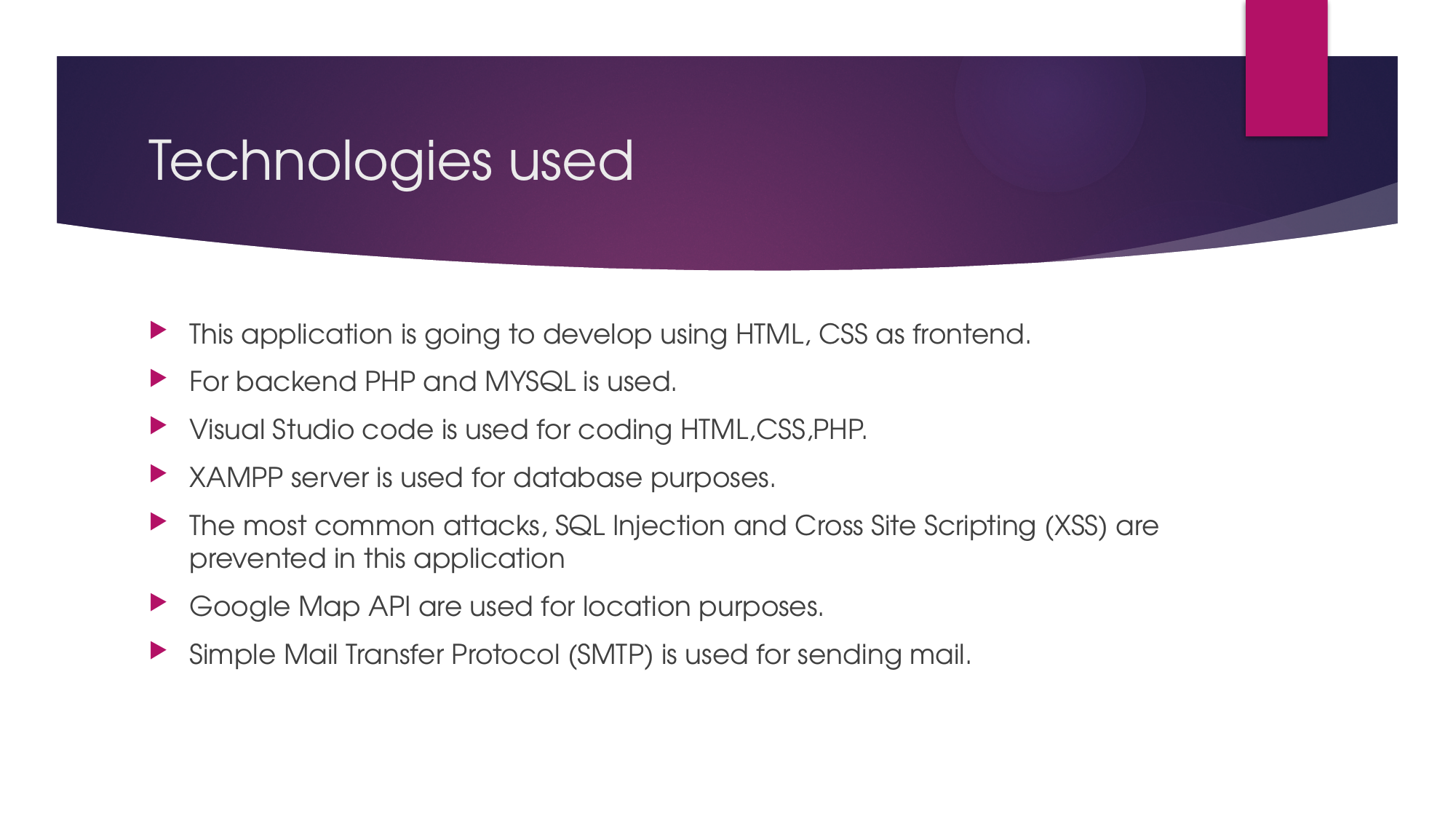

# Technologies used
This application is going to develop using HTML, CSS as frontend.
For backend PHP and MYSQL is used.
Visual Studio code is used for coding HTML,CSS,PHP.
XAMPP server is used for database purposes.
The most common attacks, SQL Injection and Cross Site Scripting (XSS) are prevented in this application
Google Map API are used for location purposes.
Simple Mail Transfer Protocol (SMTP) is used for sending mail.